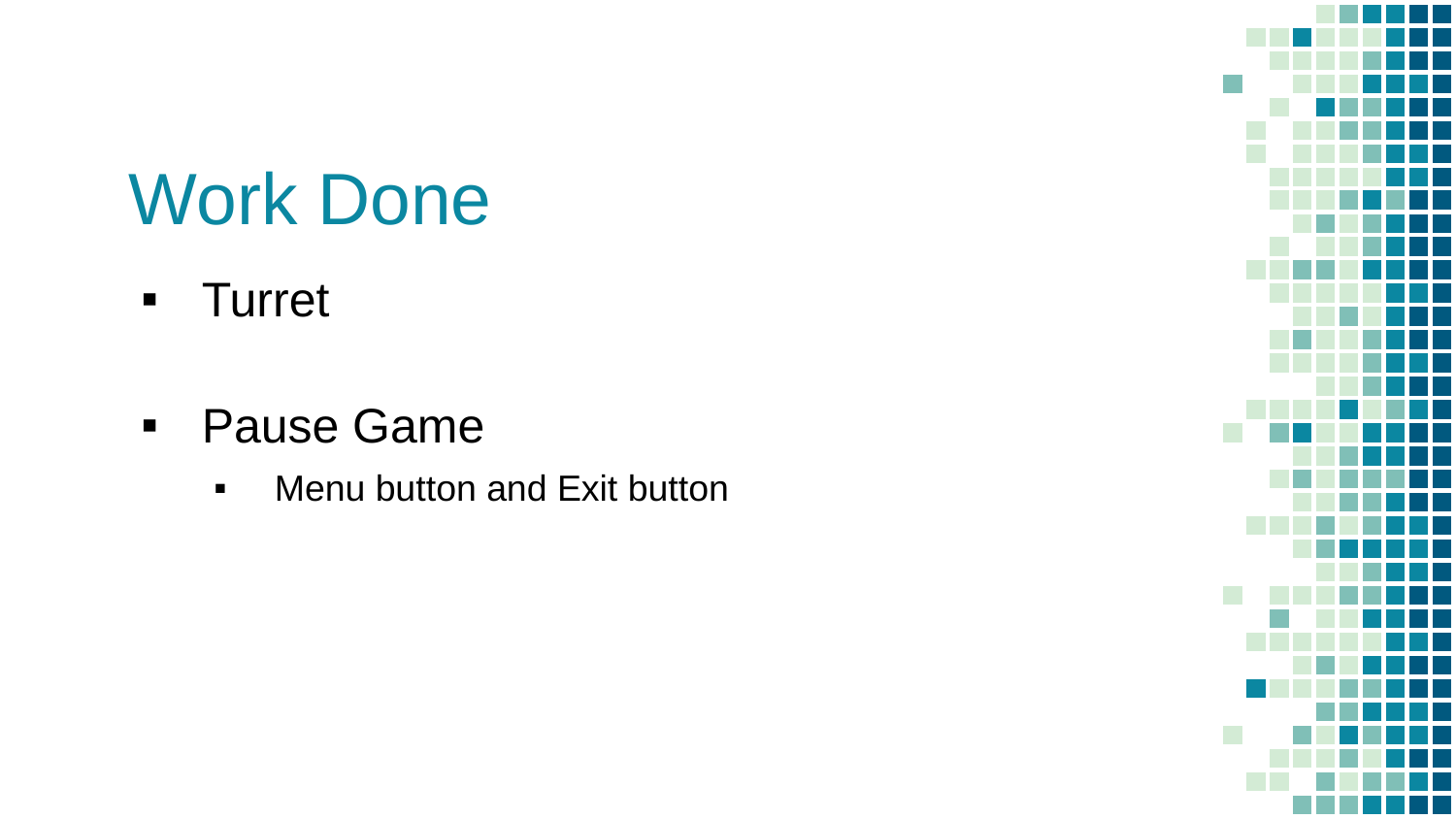

# Work Done
Turret

Pause Game
Menu button and Exit button